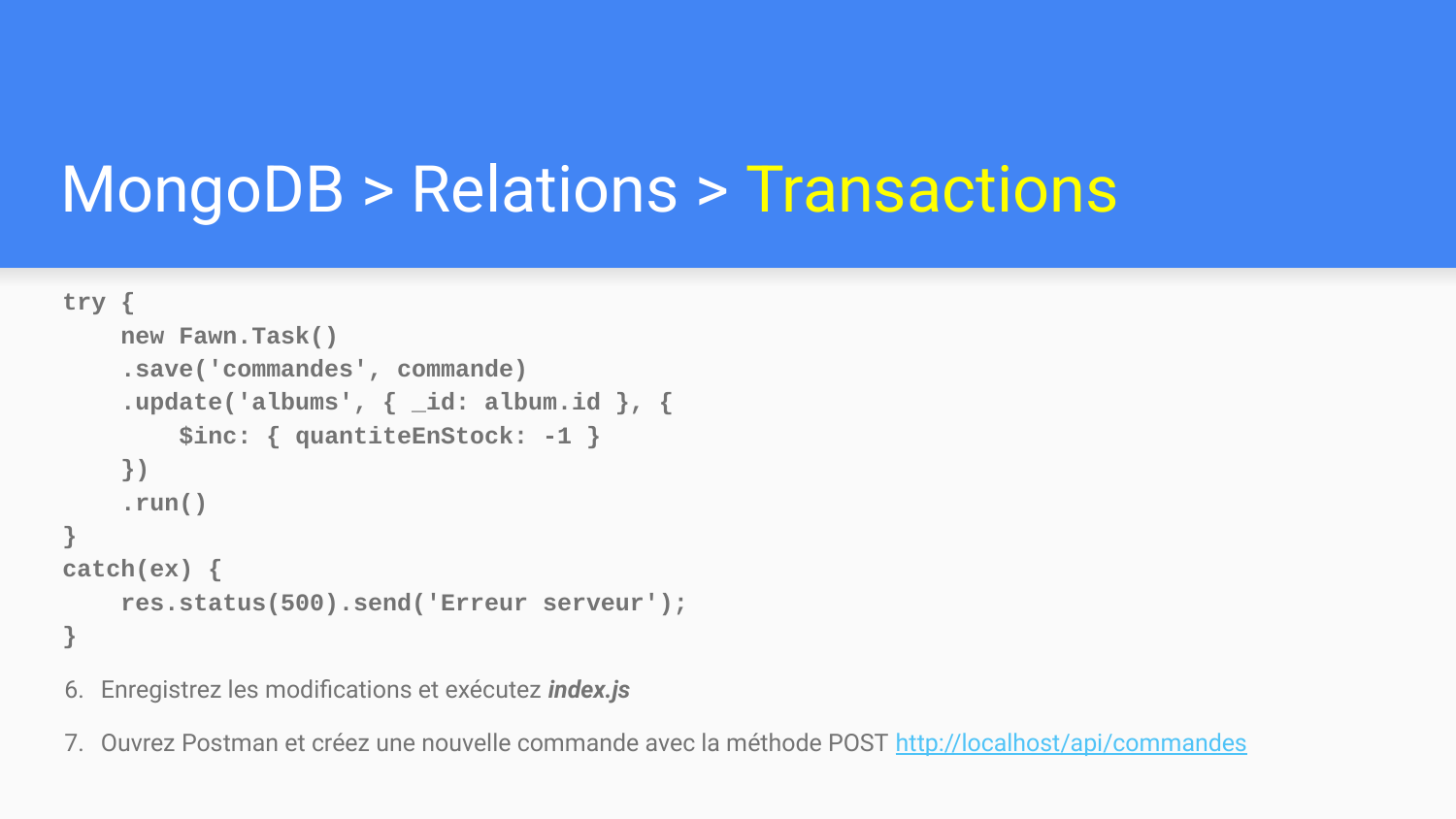

# MongoDB > Relations > Transactions
try {
    new Fawn.Task()
    .save('commandes', commande)
    .update('albums', { _id: album.id }, {
        $inc: { quantiteEnStock: -1 }
    })
    .run()
}
catch(ex) {
    res.status(500).send('Erreur serveur');
}
Enregistrez les modifications et exécutez index.js
Ouvrez Postman et créez une nouvelle commande avec la méthode POST http://localhost/api/commandes